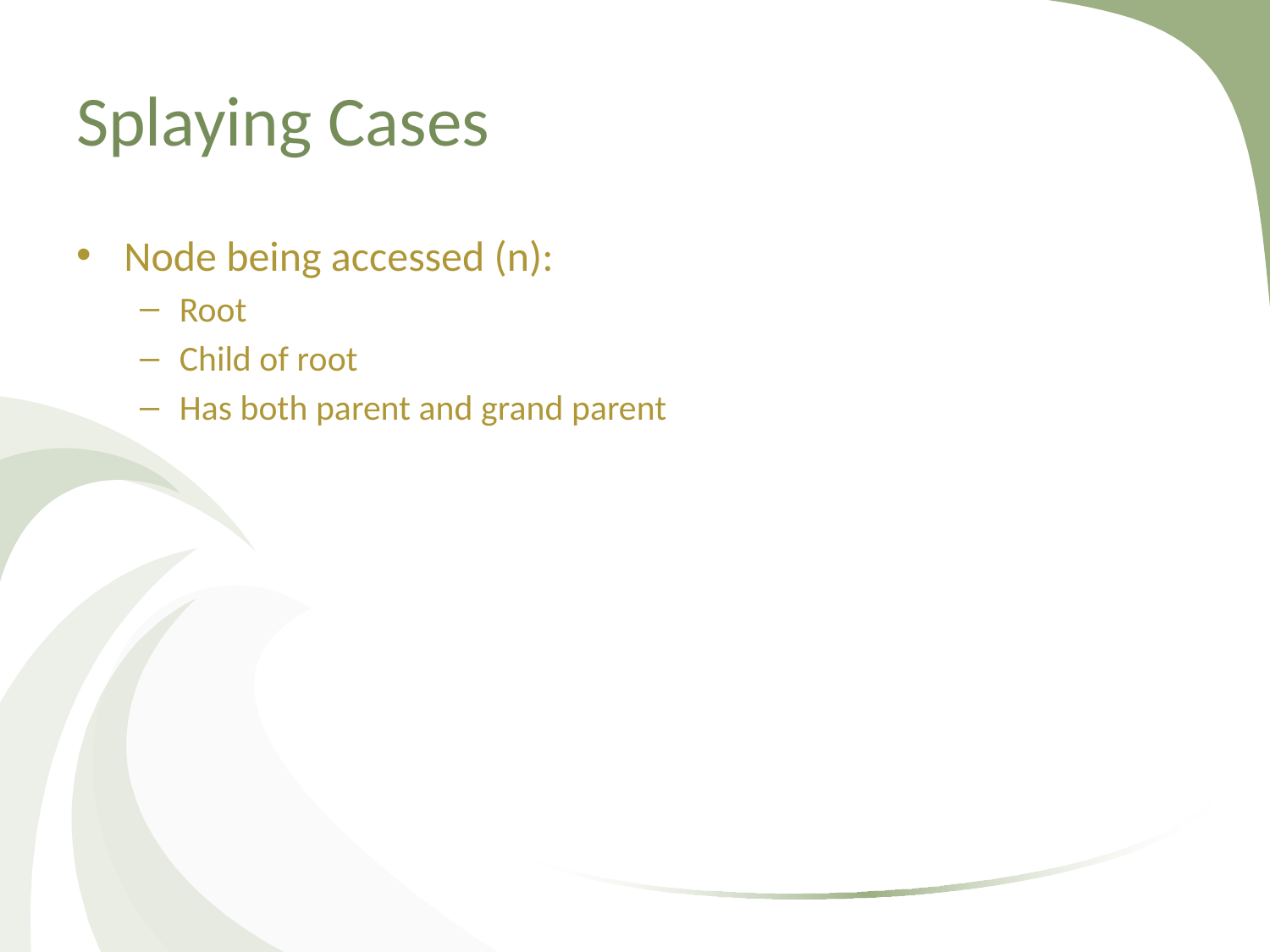

# Splaying Cases
Node being accessed (n):
Root
Child of root
Has both parent and grand parent